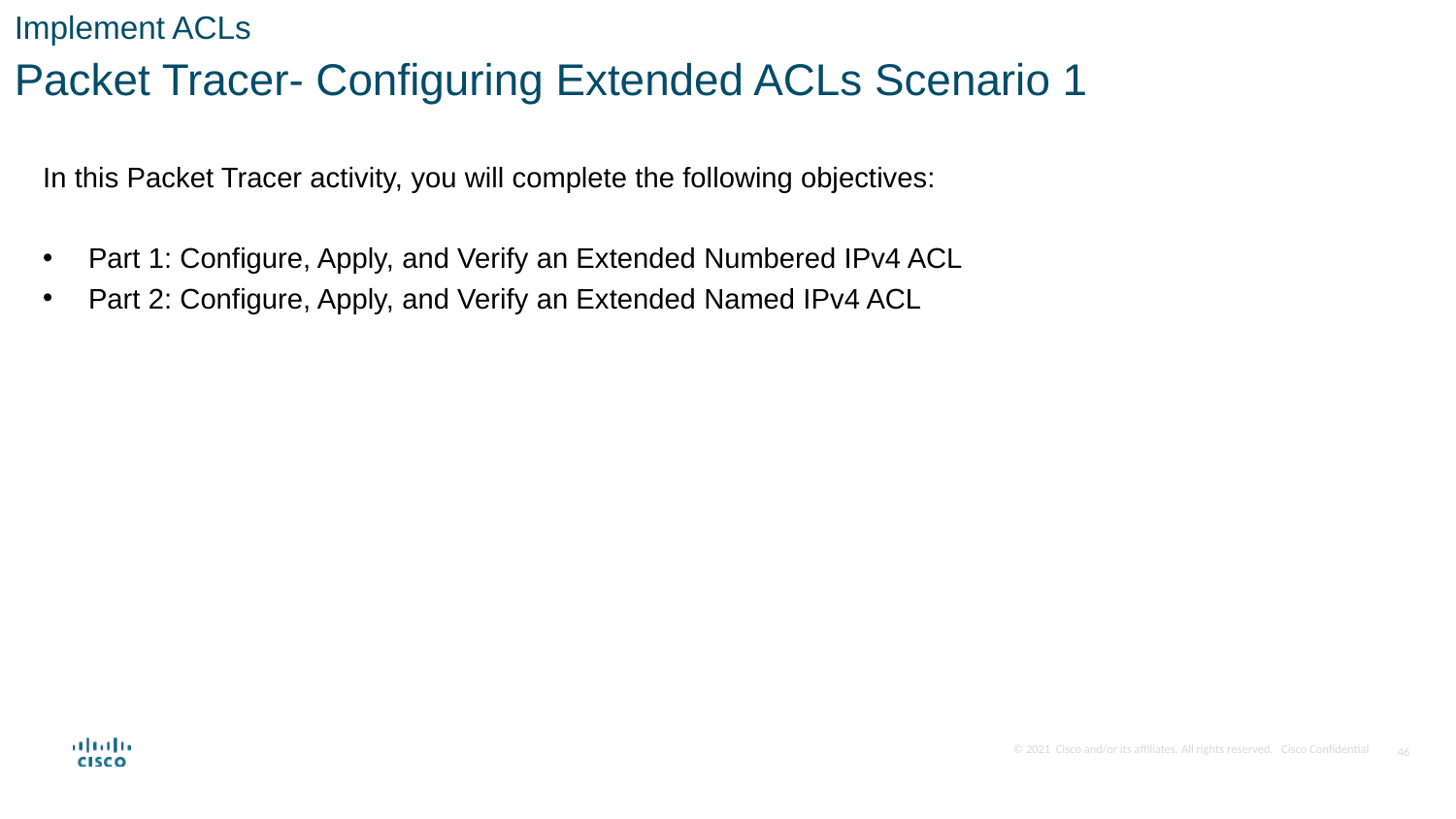

Implement ACLs
Packet Tracer- Configuring Extended ACLs Scenario 1
In this Packet Tracer activity, you will complete the following objectives:

Part 1: Configure, Apply, and Verify an Extended Numbered IPv4 ACL
Part 2: Configure, Apply, and Verify an Extended Named IPv4 ACL
46